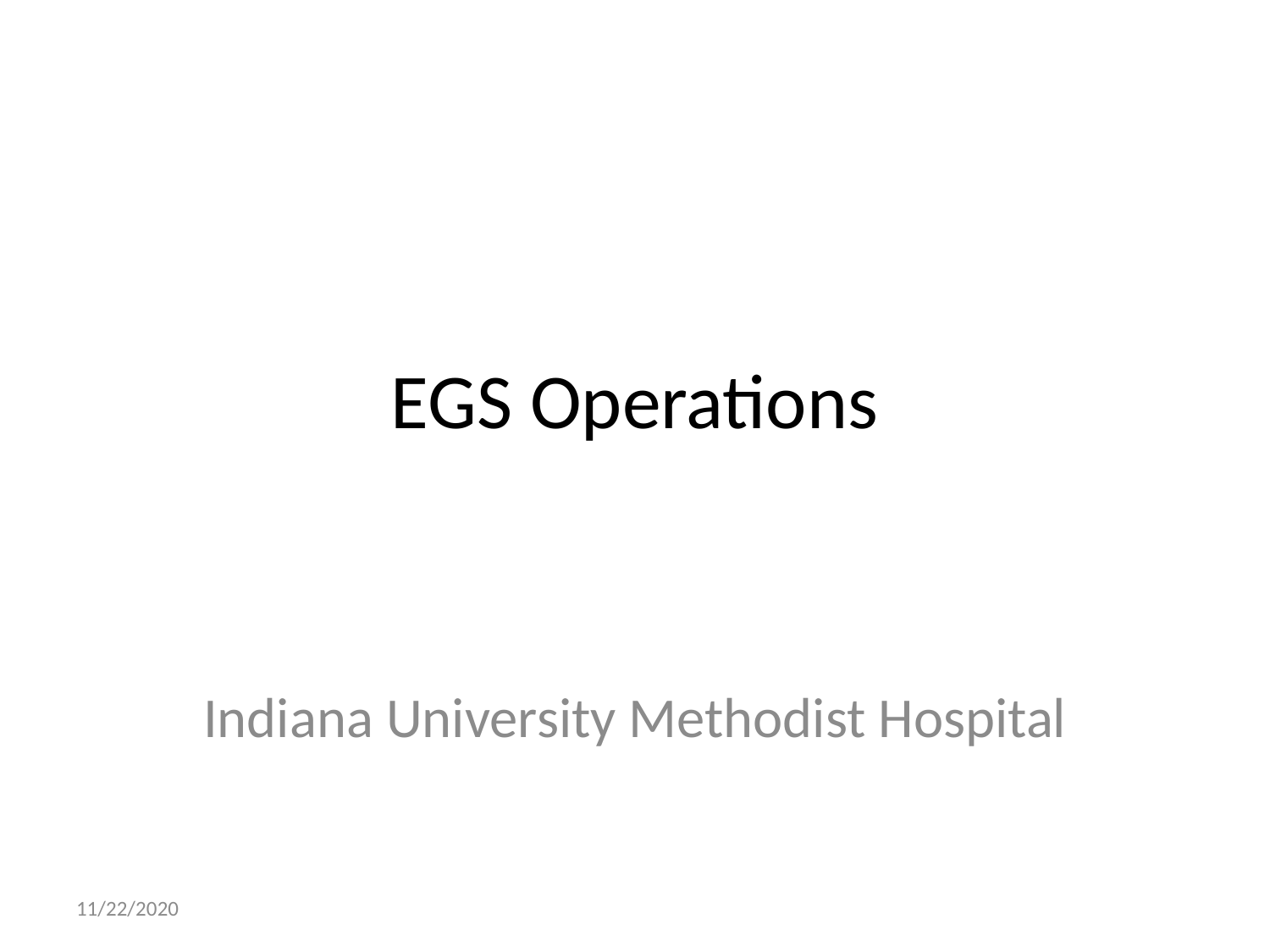

# EGS Operations
Indiana University Methodist Hospital
11/22/2020